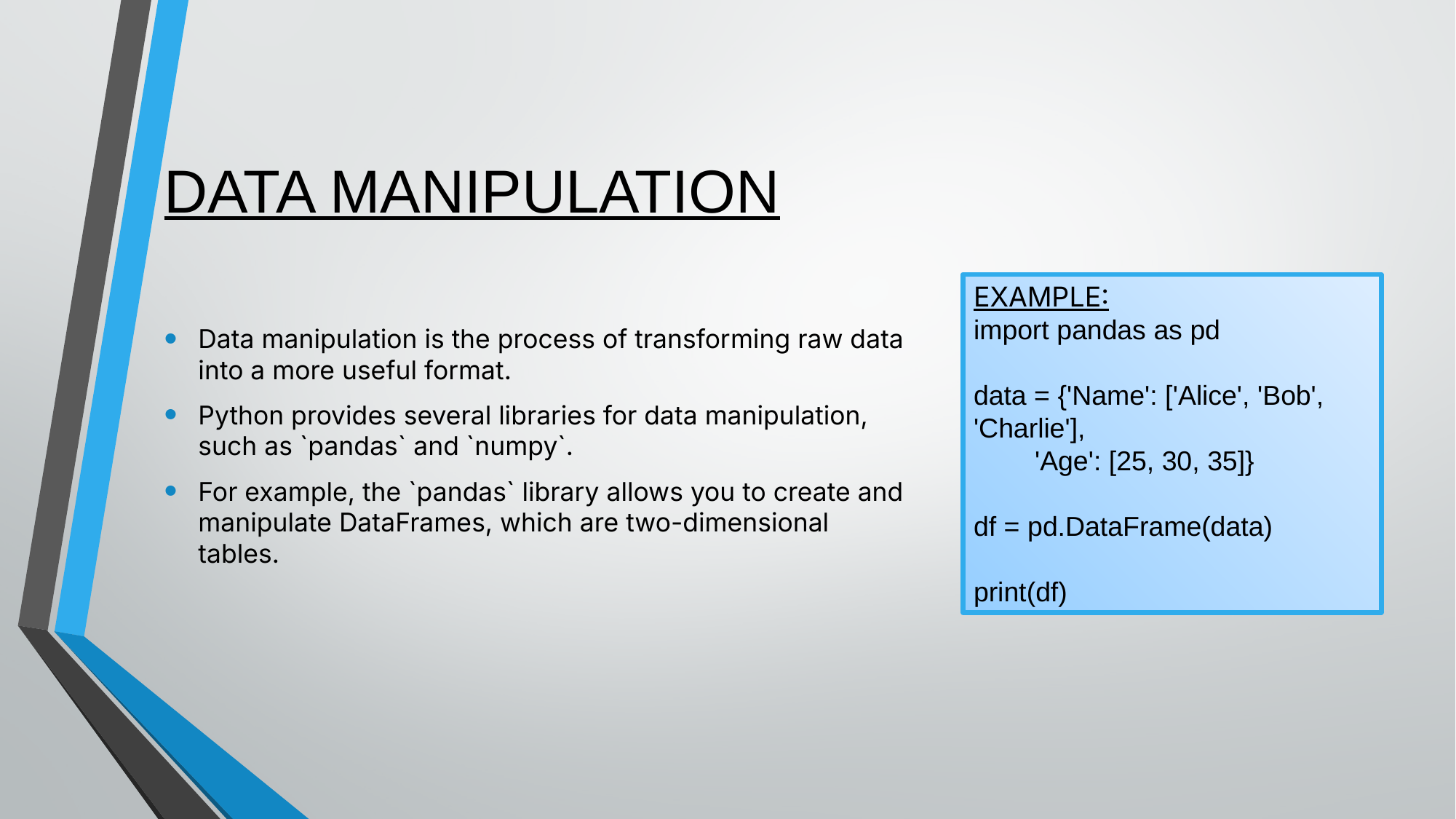

# DATA MANIPULATION
Data manipulation is the process of transforming raw data into a more useful format.
Python provides several libraries for data manipulation, such as `pandas` and `numpy`.
For example, the `pandas` library allows you to create and manipulate DataFrames, which are two-dimensional tables.
EXAMPLE:
import pandas as pd

data = {'Name': ['Alice', 'Bob', 'Charlie'],
        'Age': [25, 30, 35]}

df = pd.DataFrame(data)

print(df)